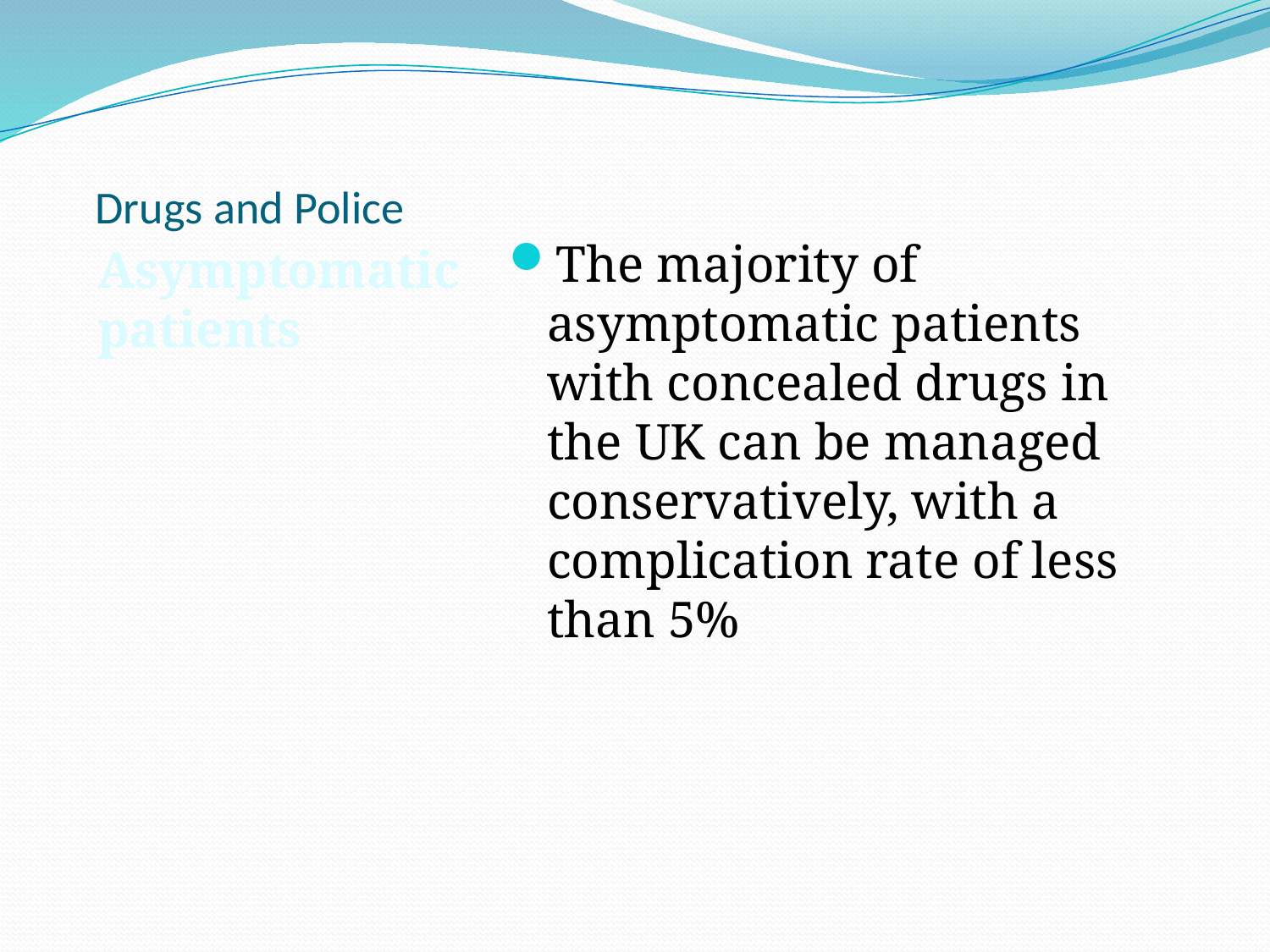

# Drugs and Police
Asymptomatic patients
The majority of asymptomatic patients with concealed drugs in the UK can be managed conservatively, with a complication rate of less than 5%